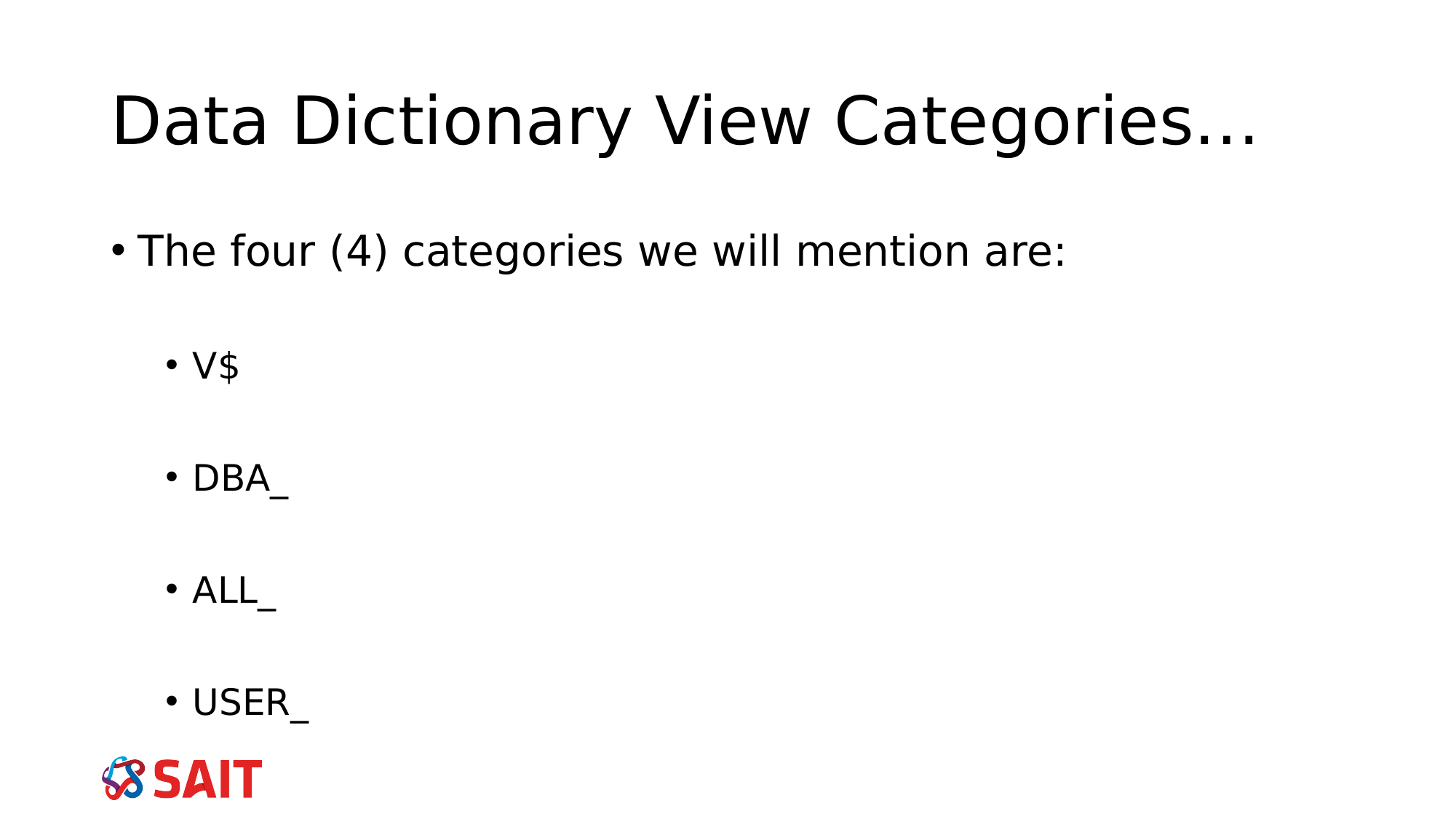

# Data Dictionary View Categories…
The four (4) categories we will mention are:

V$

DBA_

ALL_

USER_